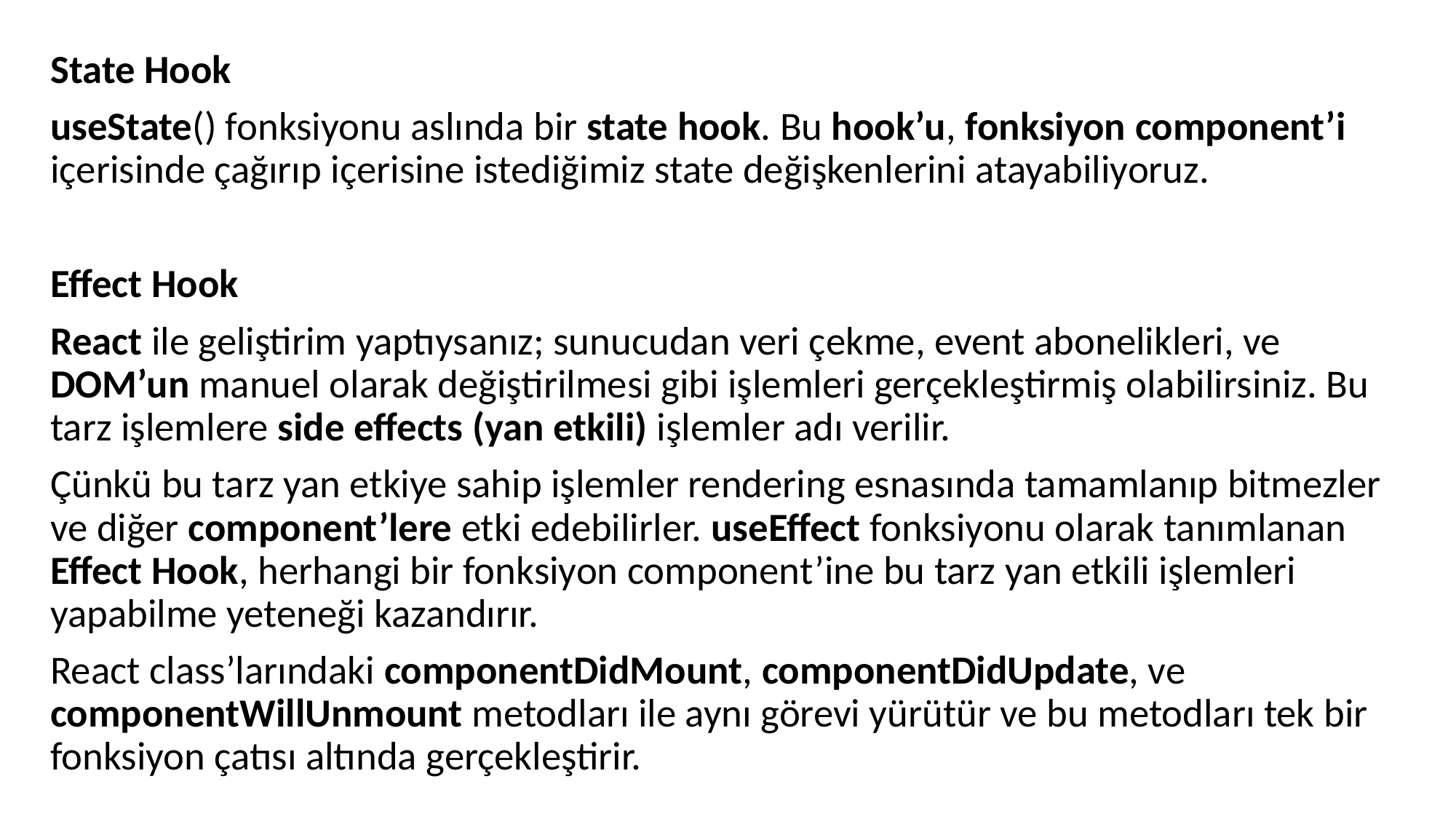

State Hook
useState() fonksiyonu aslında bir state hook. Bu hook’u, fonksiyon component’i içerisinde çağırıp içerisine istediğimiz state değişkenlerini atayabiliyoruz.

Effect Hook
React ile geliştirim yaptıysanız; sunucudan veri çekme, event abonelikleri, ve DOM’un manuel olarak değiştirilmesi gibi işlemleri gerçekleştirmiş olabilirsiniz. Bu tarz işlemlere side effects (yan etkili) işlemler adı verilir.
Çünkü bu tarz yan etkiye sahip işlemler rendering esnasında tamamlanıp bitmezler ve diğer component’lere etki edebilirler. useEffect fonksiyonu olarak tanımlanan Effect Hook, herhangi bir fonksiyon component’ine bu tarz yan etkili işlemleri yapabilme yeteneği kazandırır.
React class’larındaki componentDidMount, componentDidUpdate, ve componentWillUnmount metodları ile aynı görevi yürütür ve bu metodları tek bir fonksiyon çatısı altında gerçekleştirir.